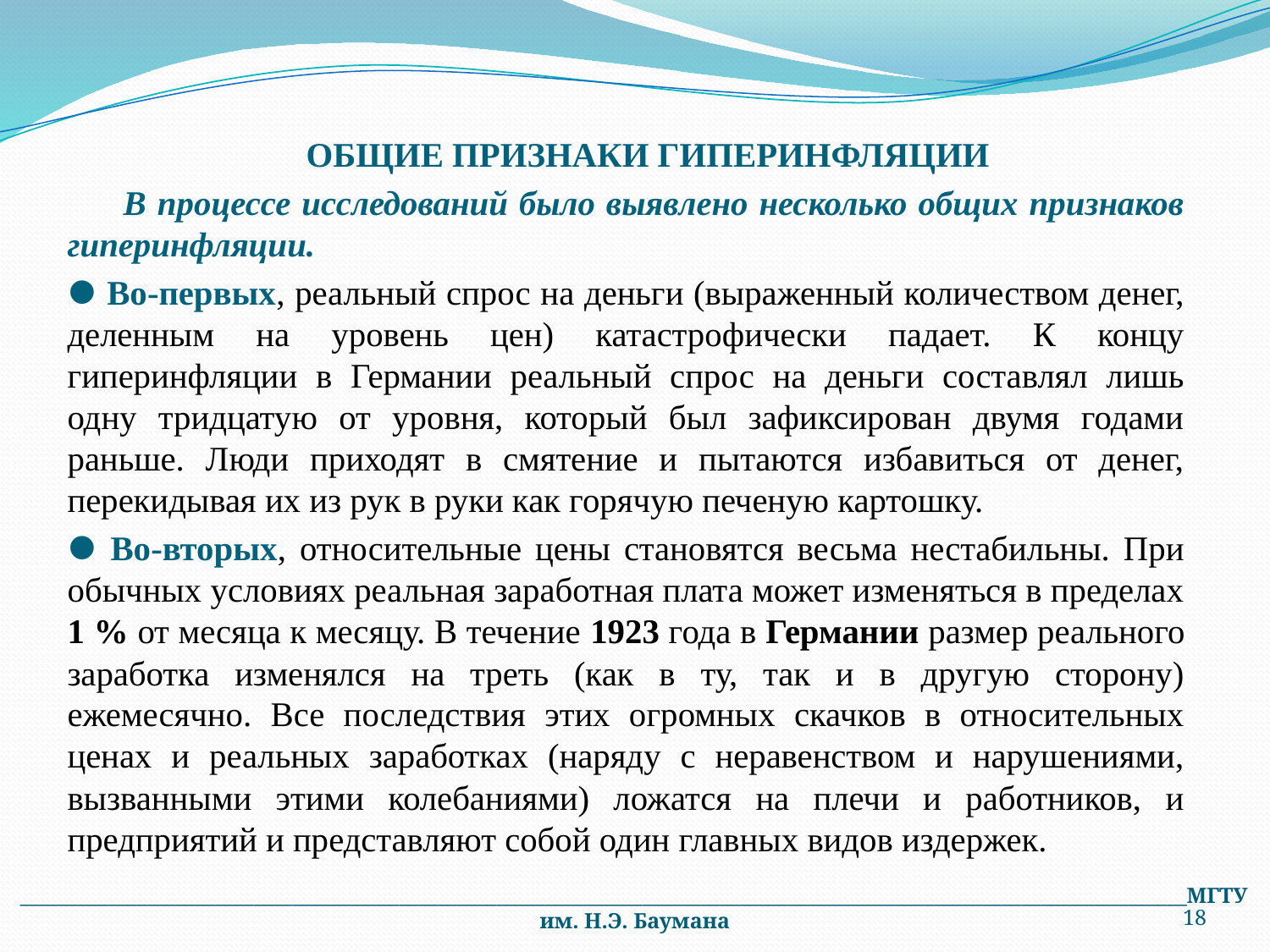

ОБЩИЕ ПРИЗНАКИ ГИПЕРИНФЛЯЦИИ
     В процессе исследований было выявлено несколько общих признаков гиперинфляции.
 Во-первых, реальный спрос на деньги (выраженный количеством денег, деленным на уровень цен) катастрофически падает. К концу гиперинфляции в Германии реальный спрос на деньги составлял лишь одну тридцатую от уровня, который был зафиксирован двумя годами раньше. Люди приходят в смятение и пытаются избавиться от денег, перекидывая их из рук в руки как горячую печеную картошку.
 Во-вторых, относительные цены становятся весьма нестабильны. При обычных условиях реальная заработная плата может изменяться в пределах 1 % от месяца к месяцу. В течение 1923 года в Германии размер реального заработка изменялся на треть (как в ту, так и в другую сторону) ежемесячно. Все последствия этих огромных скачков в относительных ценах и реальных заработках (наряду с неравенством и нарушениями, вызванными этими колебаниями) ложатся на плечи и работников, и предприятий и представляют собой один главных видов издержек.

________________________________________________________________________________________________________________________МГТУ им. Н.Э. Баумана
18